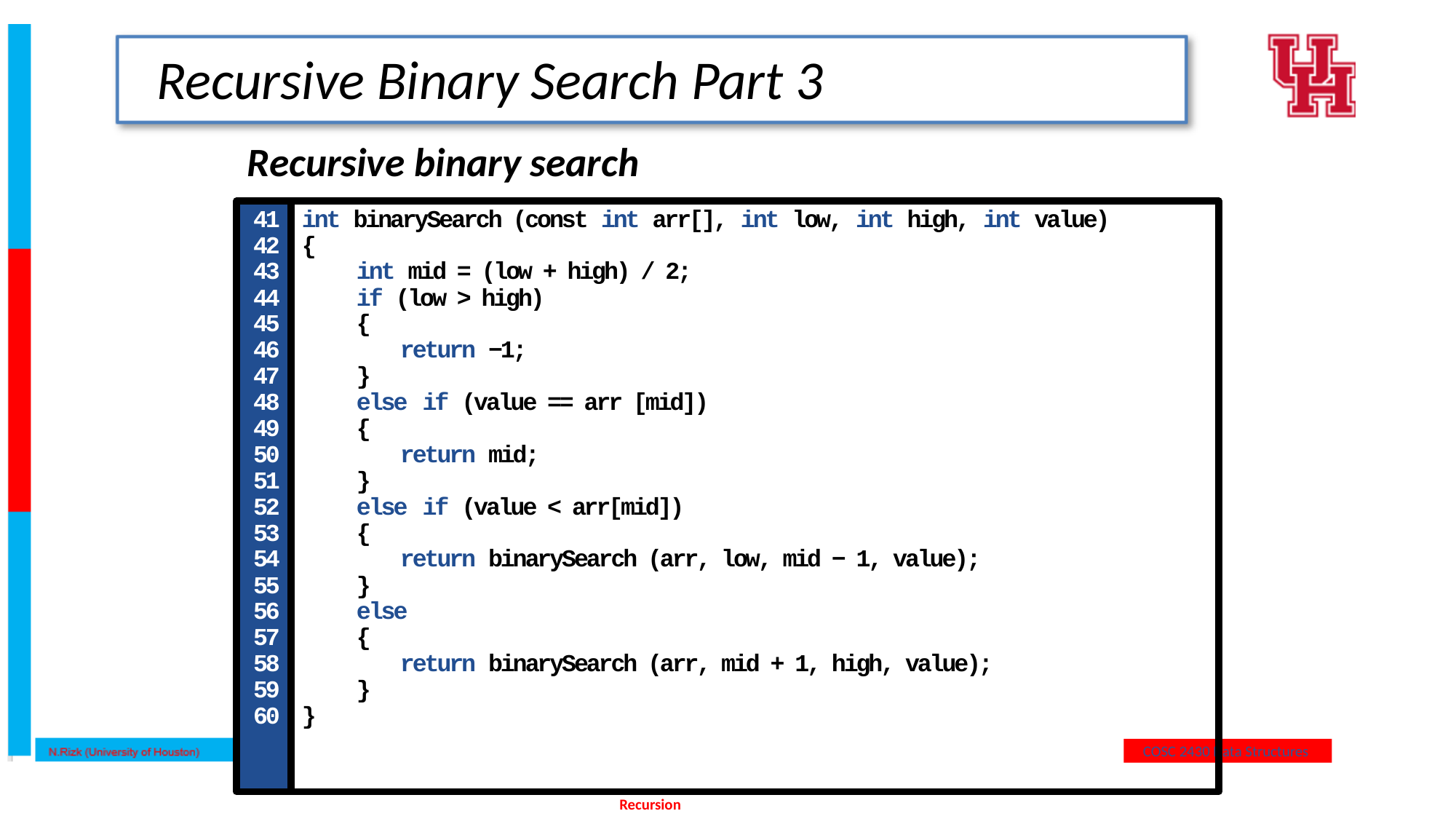

# Recursive Binary Search Part 3
Recursive binary search
41
42
43
44
45
46
47
48
49
50
51
52
53
54
55
56
57
58
59
60
int binarySearch (const int arr[], int low, int high, int value)
{
int mid = (low + high) / 2;
if (low > high)
{
return −1;
}
else if (value == arr [mid])
{
return mid;
}
else if (value < arr[mid])
{
return binarySearch (arr, low, mid − 1, value);
}
else
{
return binarySearch (arr, mid + 1, high, value);
}
}